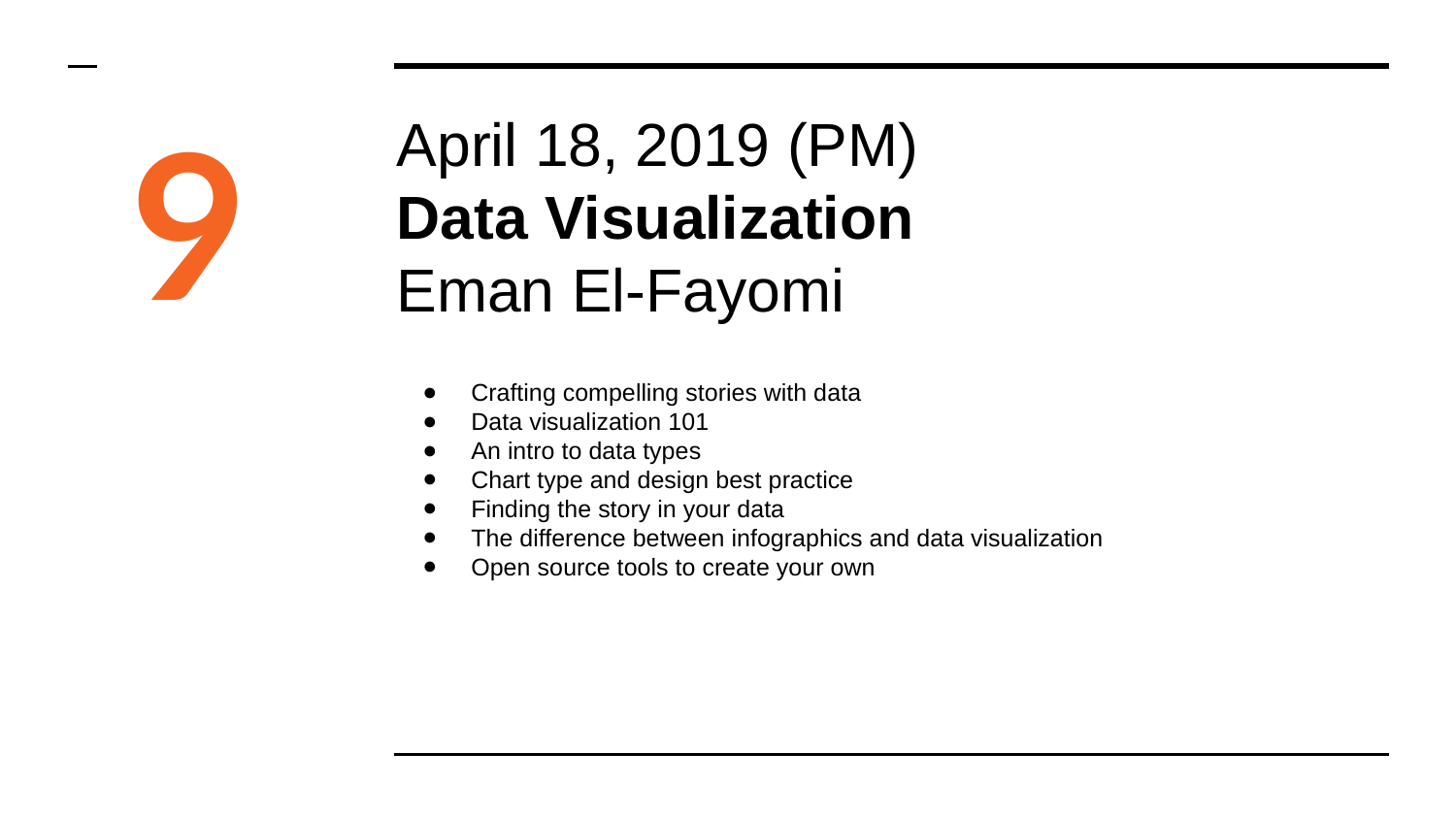

9
# April 18, 2019 (PM)
Data Visualization
Eman El-Fayomi
Crafting compelling stories with data
Data visualization 101
An intro to data types
Chart type and design best practice
Finding the story in your data
The difference between infographics and data visualization
Open source tools to create your own